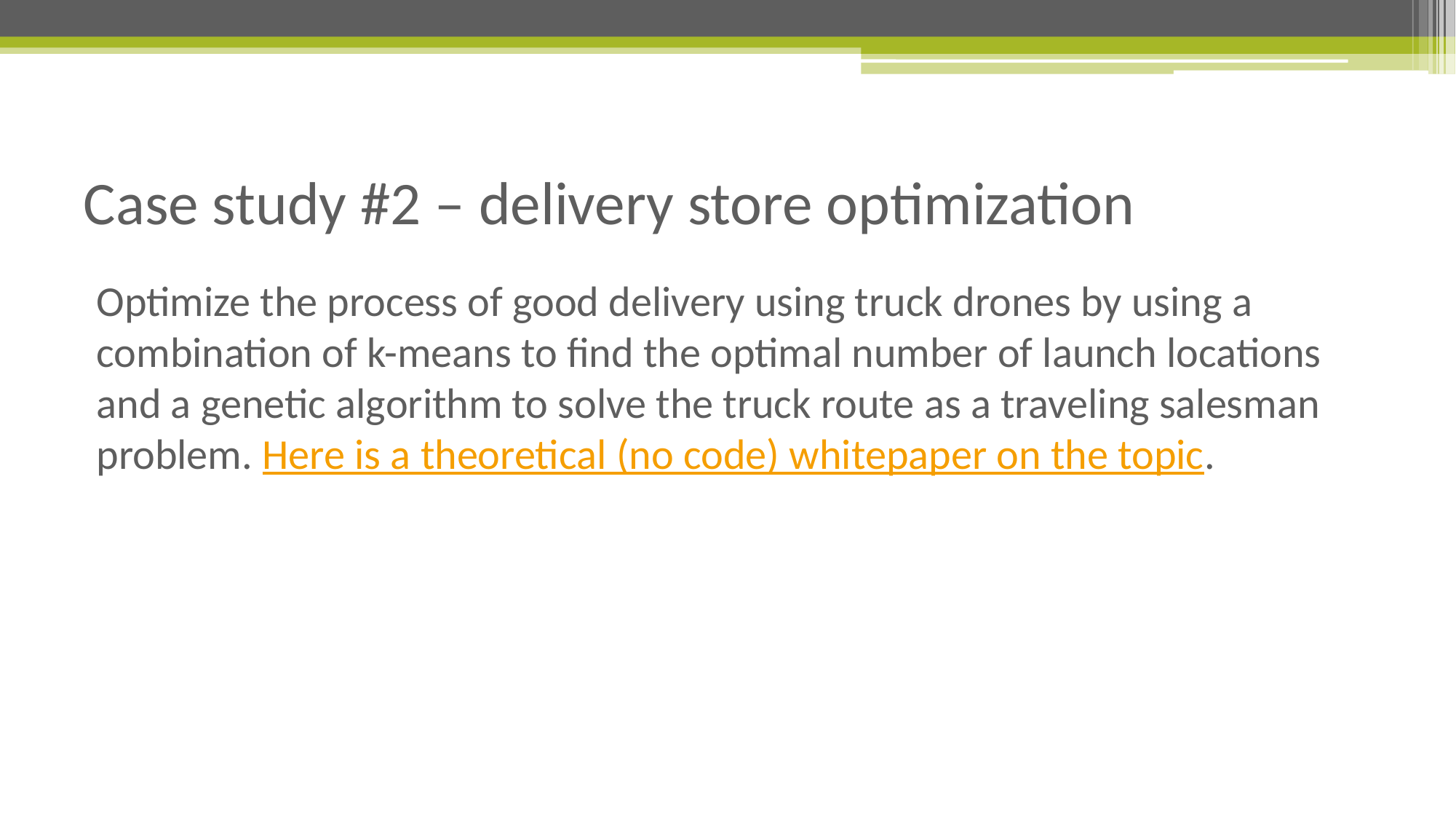

# Case study #2 – delivery store optimization
Optimize the process of good delivery using truck drones by using a combination of k-means to find the optimal number of launch locations and a genetic algorithm to solve the truck route as a traveling salesman problem. Here is a theoretical (no code) whitepaper on the topic.